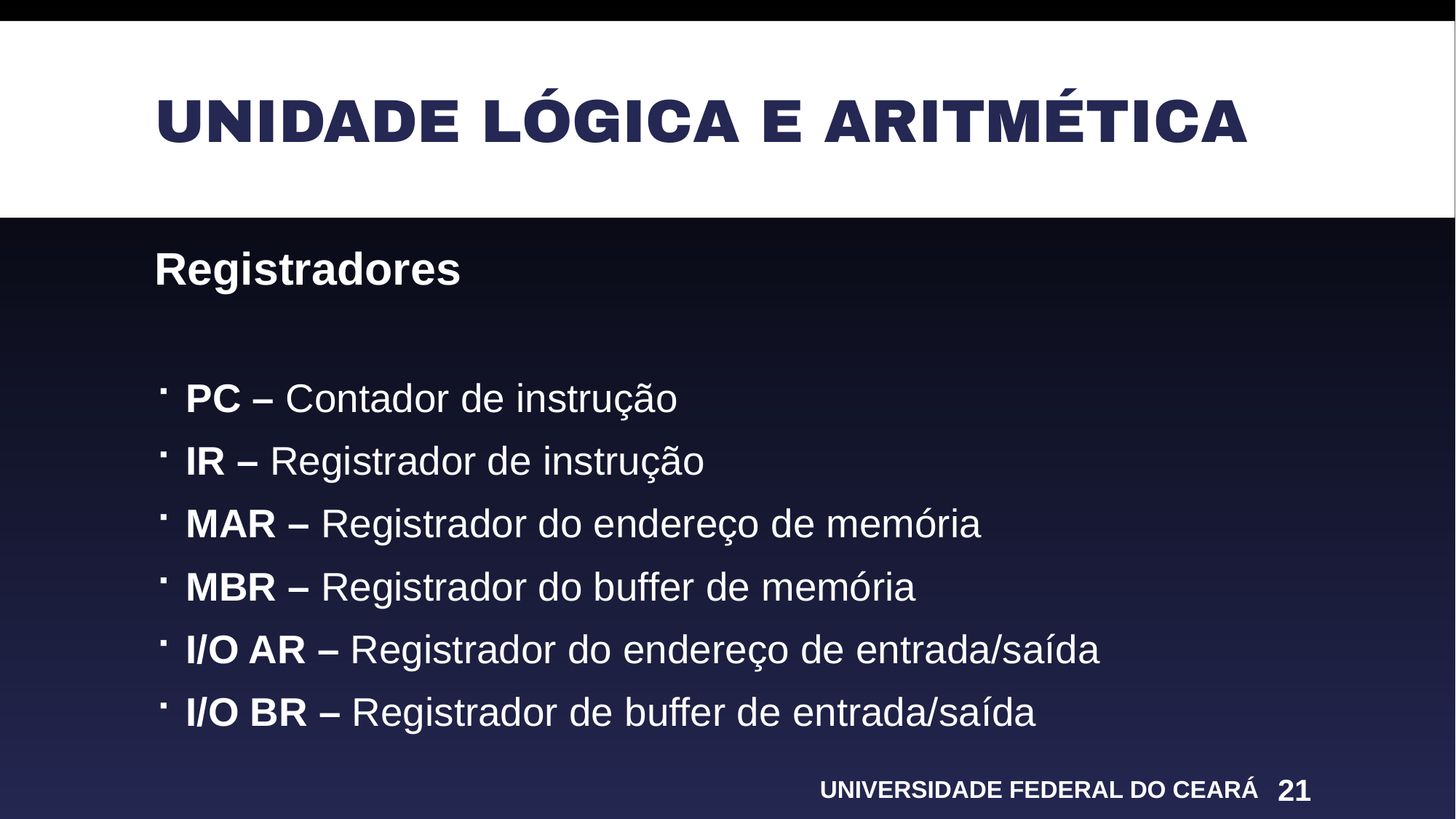

# Unidade Lógica e aritmética
Registradores

 PC – Contador de instrução
 IR – Registrador de instrução
 MAR – Registrador do endereço de memória
 MBR – Registrador do buffer de memória
 I/O AR – Registrador do endereço de entrada/saída
 I/O BR – Registrador de buffer de entrada/saída

UNIVERSIDADE FEDERAL DO CEARÁ
21